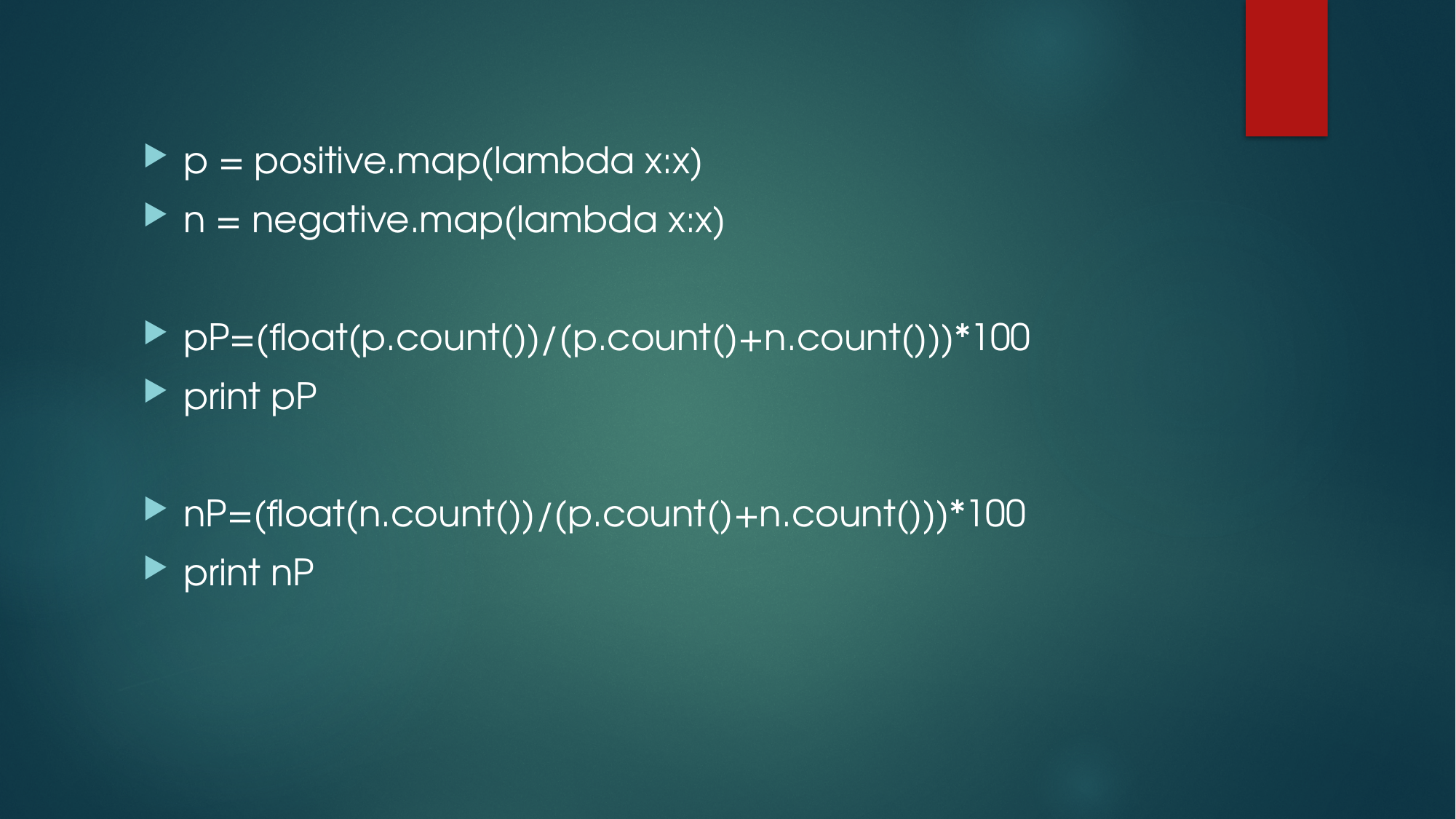

p = positive.map(lambda x:x)
n = negative.map(lambda x:x)

pP=(float(p.count())/(p.count()+n.count()))*100
print pP

nP=(float(n.count())/(p.count()+n.count()))*100
print nP